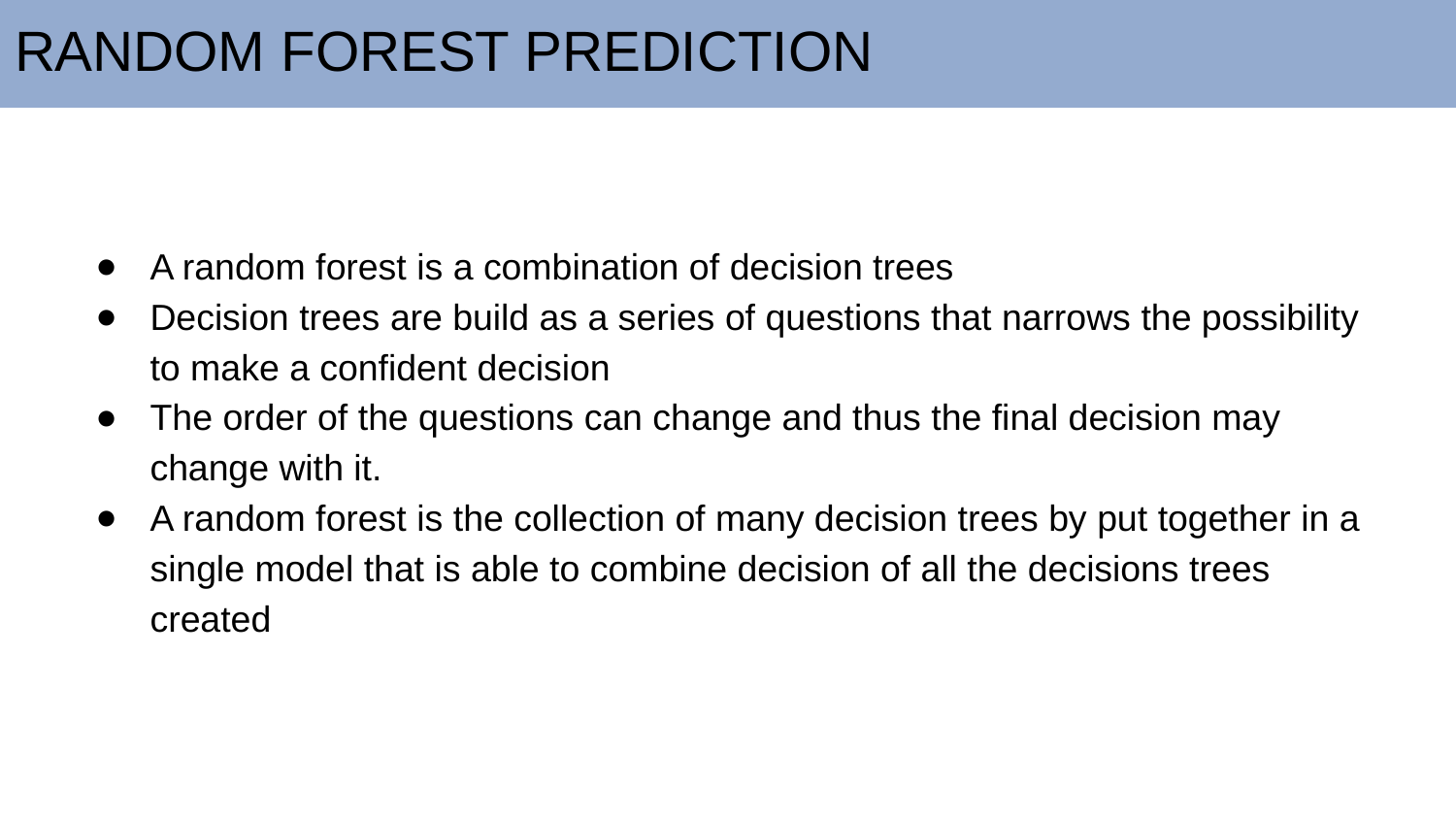

# RANDOM FOREST PREDICTION
A random forest is a combination of decision trees
Decision trees are build as a series of questions that narrows the possibility to make a confident decision
The order of the questions can change and thus the final decision may change with it.
A random forest is the collection of many decision trees by put together in a single model that is able to combine decision of all the decisions trees created